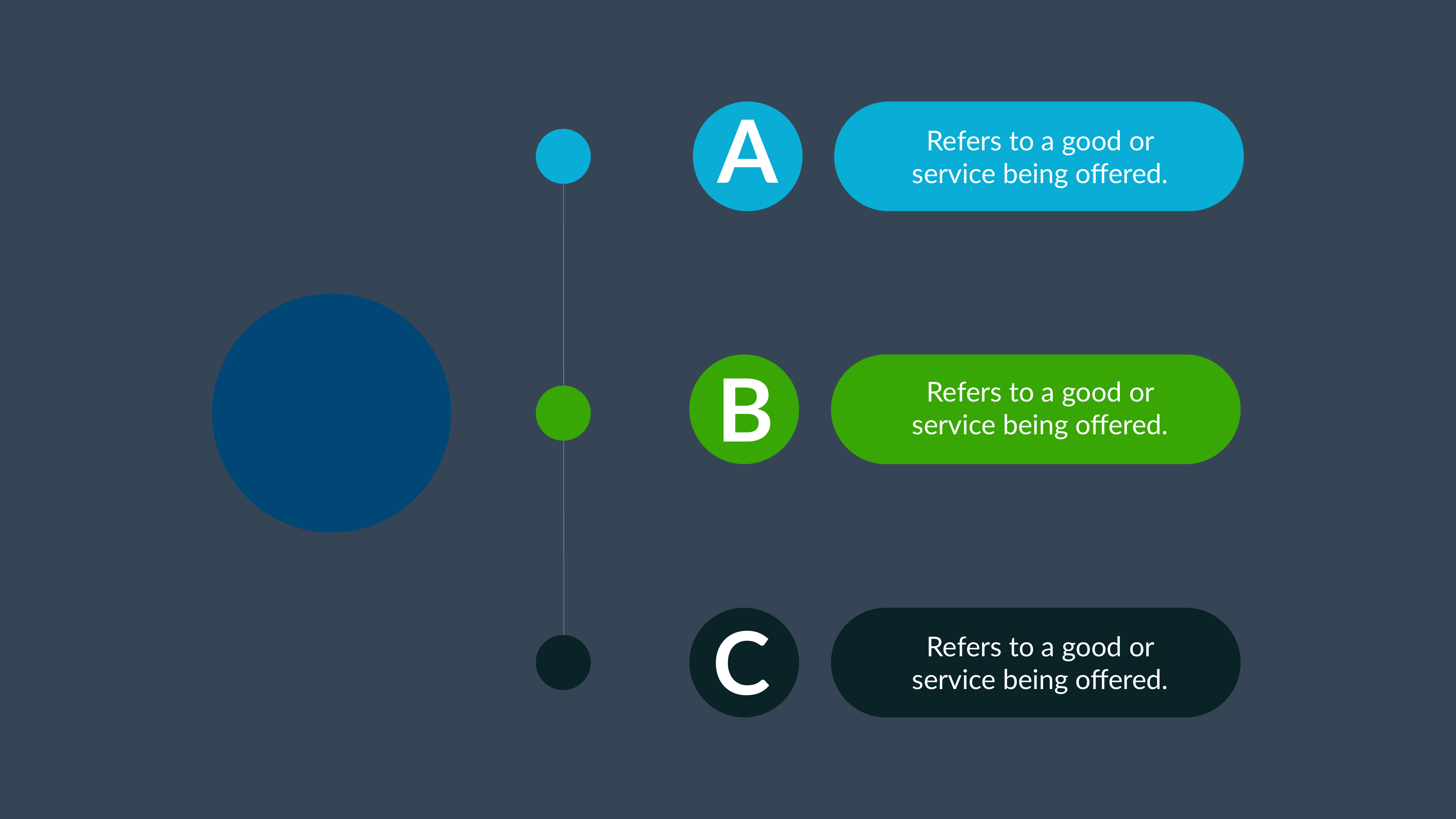

A

Refers to a good or service being offered.

B

Refers to a good or service being offered.

C

Refers to a good or service being offered.